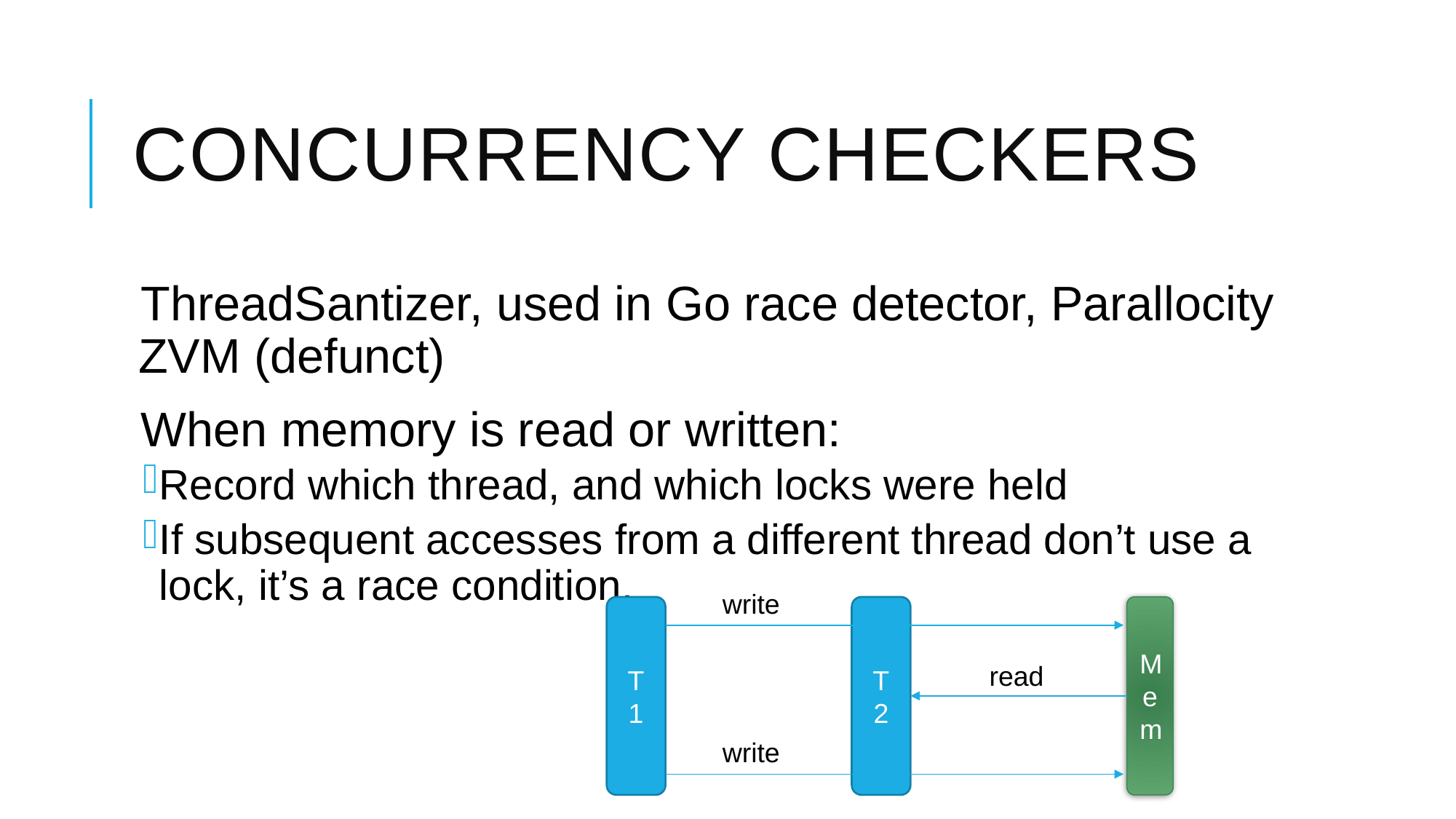

# Concurrency checkers
ThreadSantizer, used in Go race detector, Parallocity ZVM (defunct)
When memory is read or written:
Record which thread, and which locks were held
If subsequent accesses from a different thread don’t use a lock, it’s a race condition.
write
Mem
T1
T2
read
write